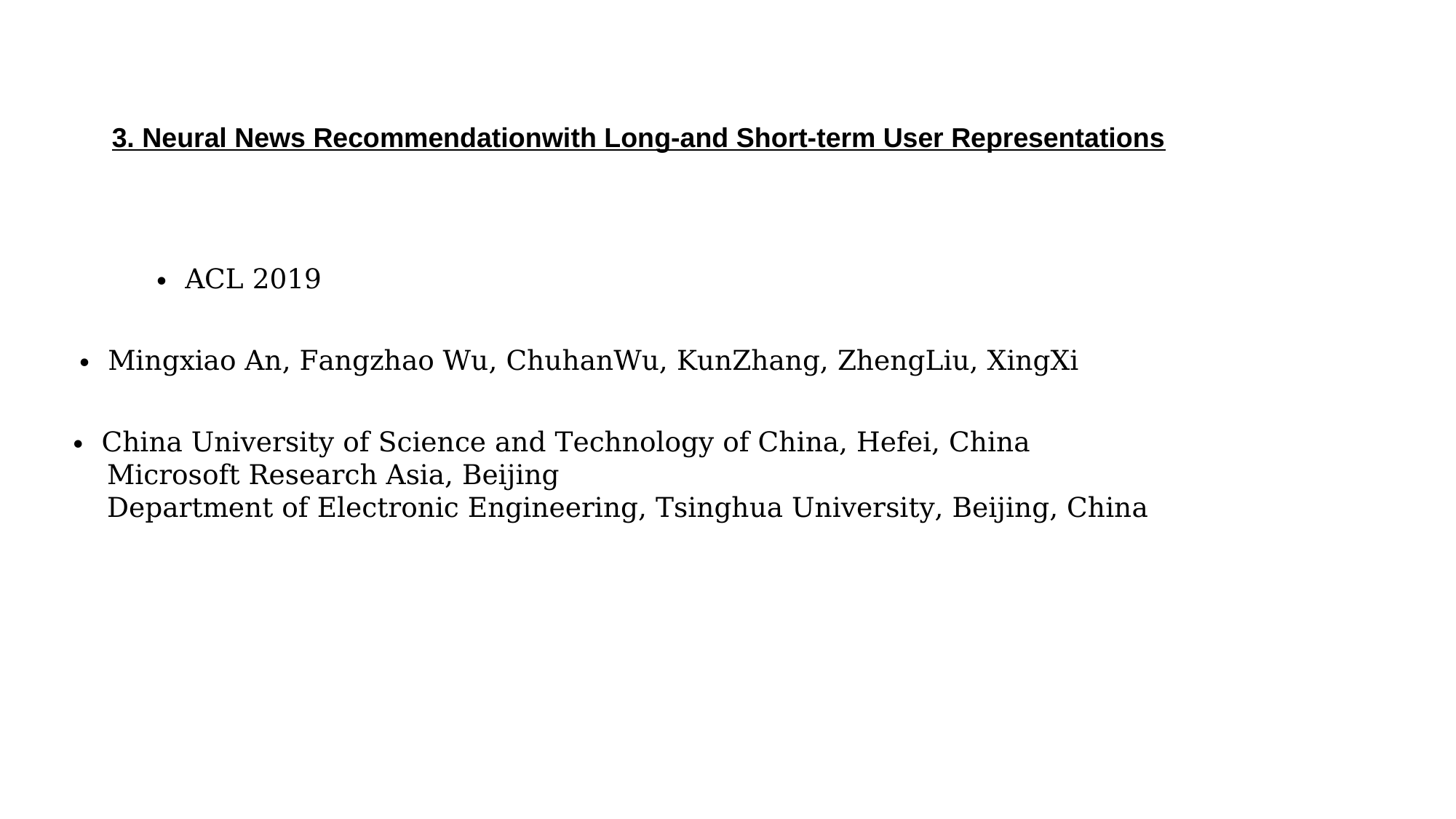

3. Neural News Recommendationwith Long-and Short-term User Representations
•  ACL 2019
•  Mingxiao An, Fangzhao Wu, ChuhanWu, KunZhang, ZhengLiu, XingXi
•  China University of Science and Technology of China, Hefei, China
    Microsoft Research Asia, Beijing
    Department of Electronic Engineering, Tsinghua University, Beijing, China